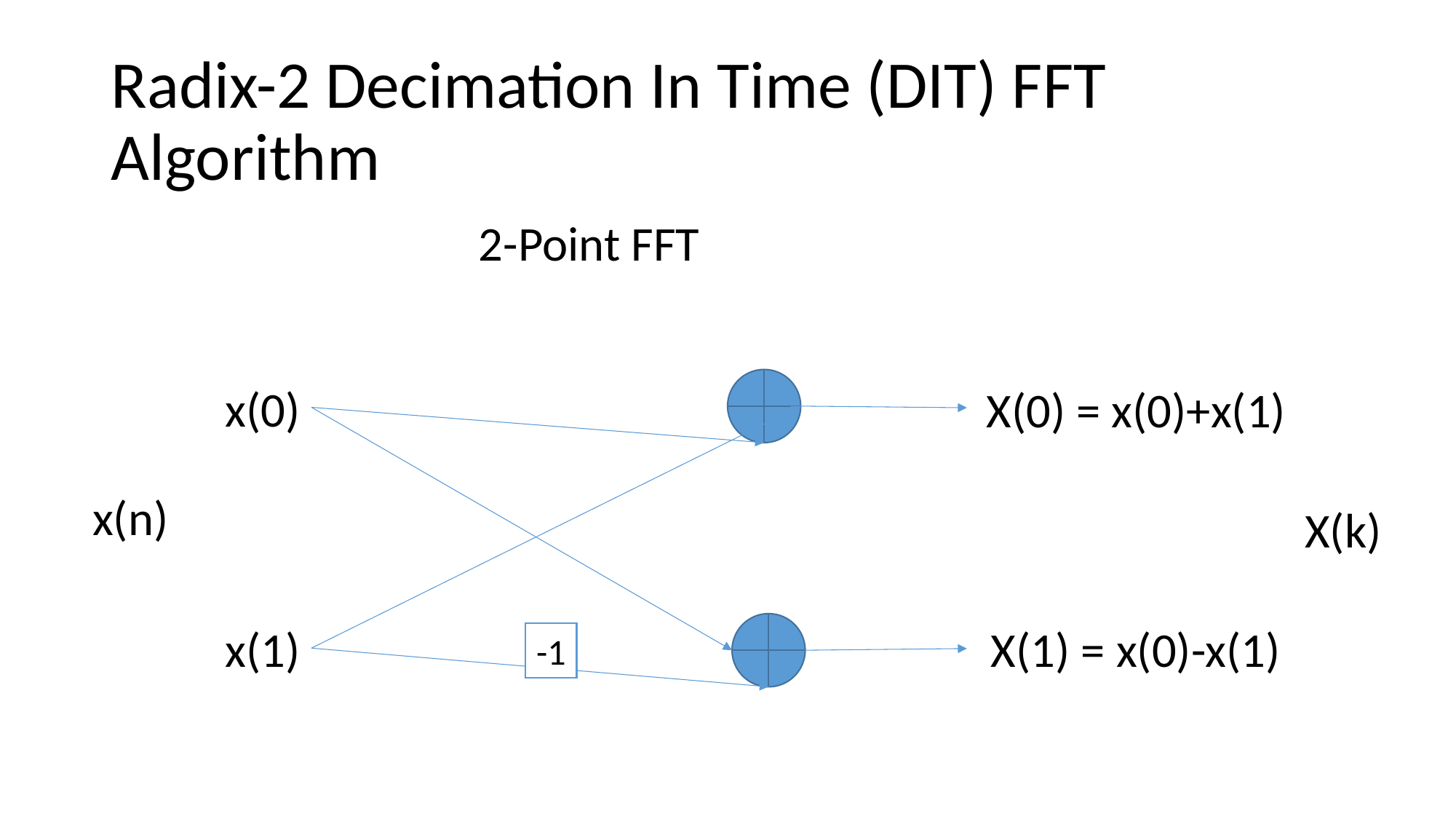

# Radix-2 Decimation In Time (DIT) FFT Algorithm
2-Point FFT

x(0)
X(0) = x(0)+x(1)
x(n)
X(k)
X(1) = x(0)-x(1)
x(1)

-1